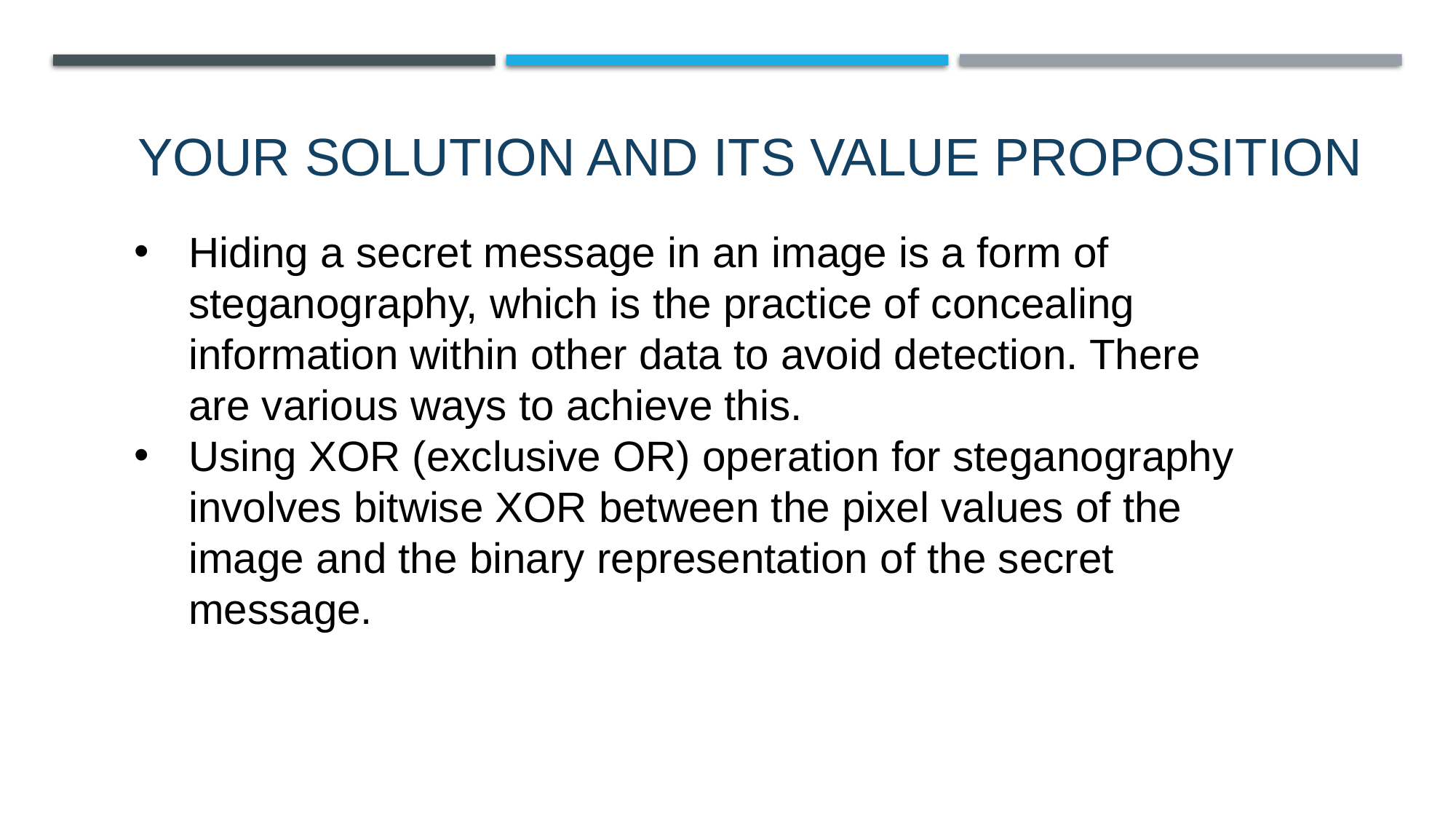

# YOUR SOLUTION AND ITS VALUE PROPOSITION
Hiding a secret message in an image is a form of steganography, which is the practice of concealing information within other data to avoid detection. There are various ways to achieve this.
Using XOR (exclusive OR) operation for steganography involves bitwise XOR between the pixel values of the image and the binary representation of the secret message.